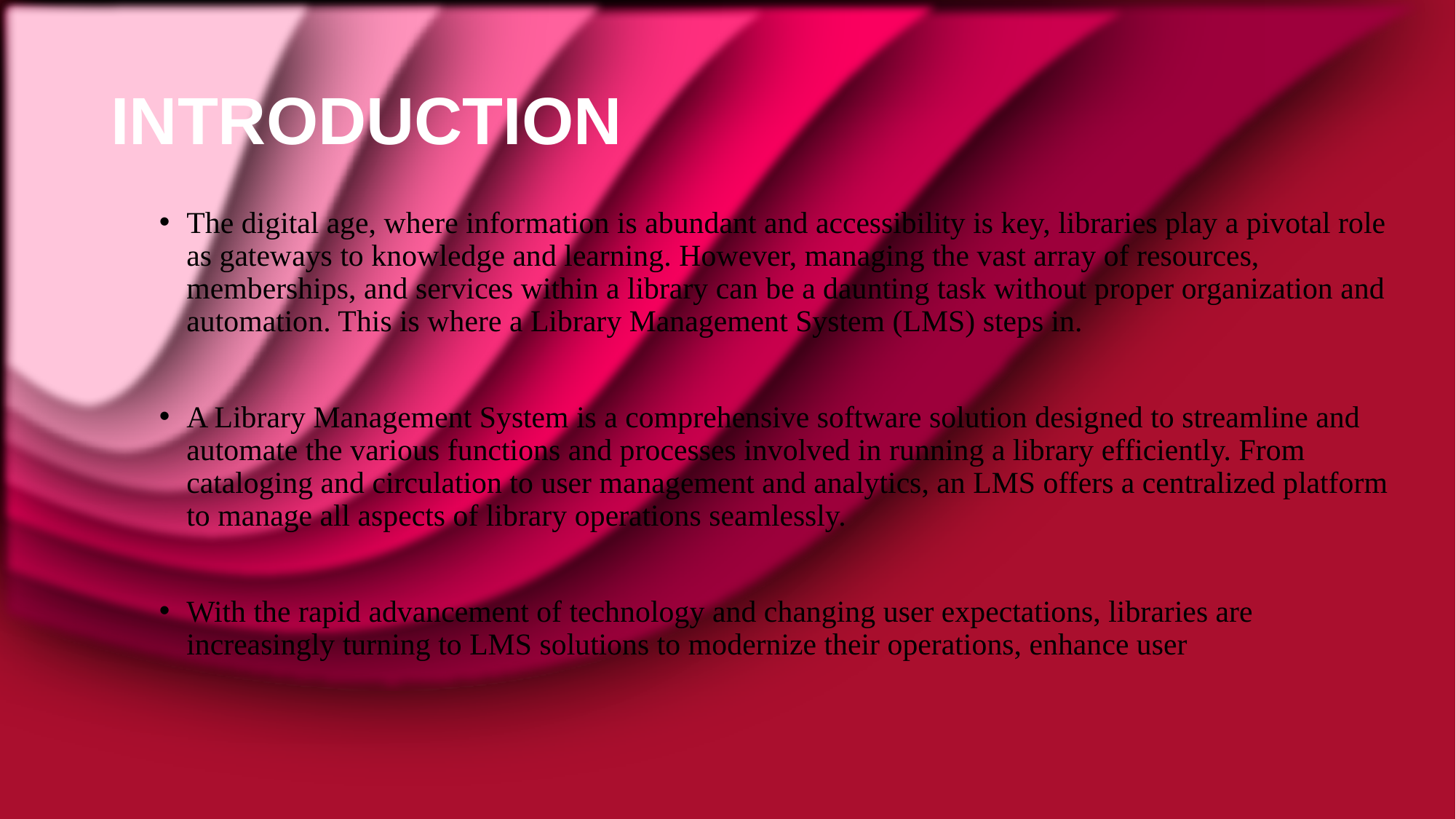

# INTRODUCTION
The digital age, where information is abundant and accessibility is key, libraries play a pivotal role as gateways to knowledge and learning. However, managing the vast array of resources, memberships, and services within a library can be a daunting task without proper organization and automation. This is where a Library Management System (LMS) steps in.

A Library Management System is a comprehensive software solution designed to streamline and automate the various functions and processes involved in running a library efficiently. From cataloging and circulation to user management and analytics, an LMS offers a centralized platform to manage all aspects of library operations seamlessly.

With the rapid advancement of technology and changing user expectations, libraries are increasingly turning to LMS solutions to modernize their operations, enhance user